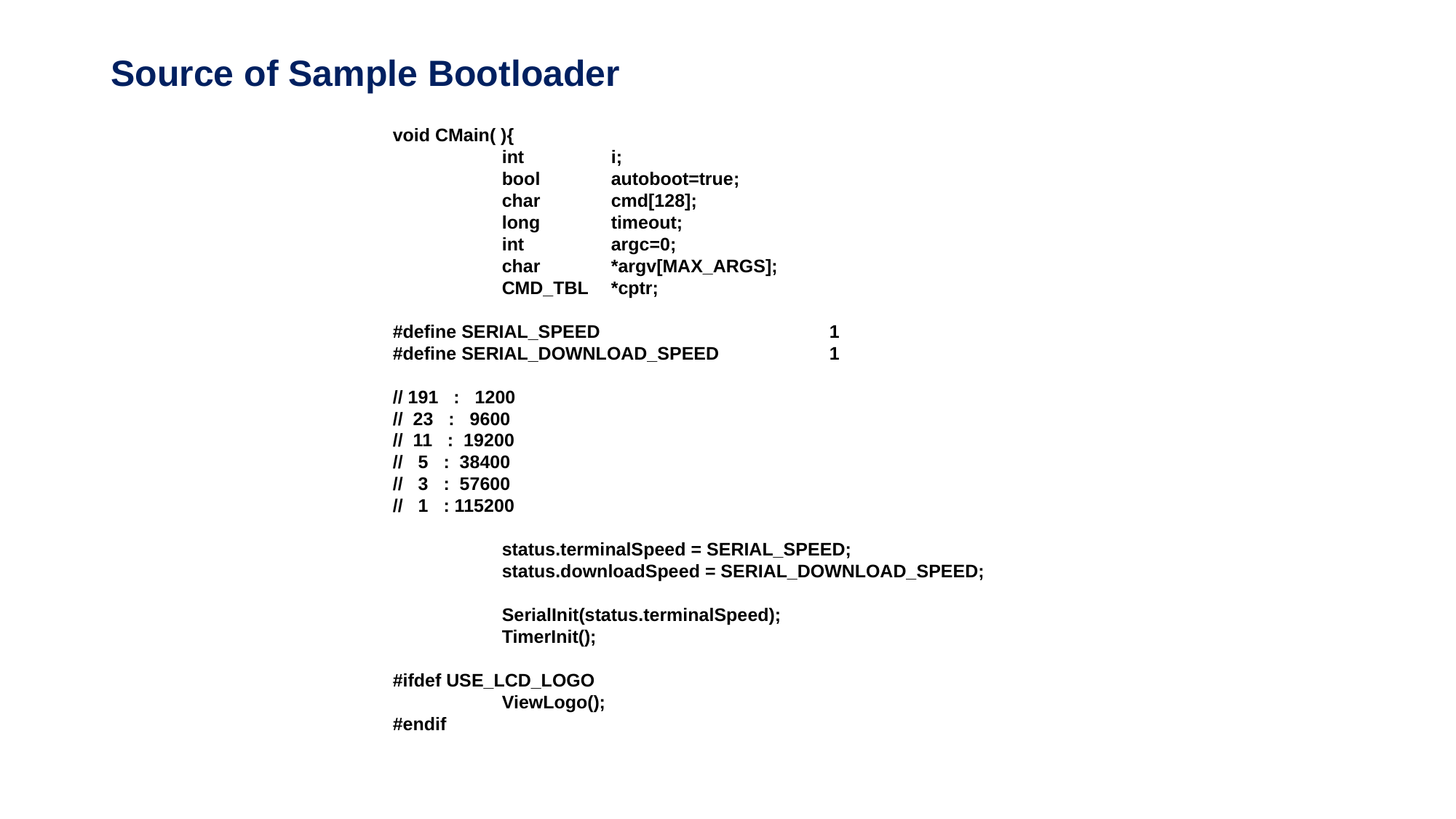

# Source of Sample Bootloader
void CMain( ){
	int	i;
	bool	autoboot=true;
	char	cmd[128];
	long	timeout;
	int	argc=0;
	char	*argv[MAX_ARGS];
	CMD_TBL	*cptr;

#define SERIAL_SPEED			1
#define SERIAL_DOWNLOAD_SPEED		1

// 191   :   1200
//  23   :   9600
//  11   :  19200
//   5   :  38400
//   3   :  57600
//   1   : 115200

	status.terminalSpeed = SERIAL_SPEED;
	status.downloadSpeed = SERIAL_DOWNLOAD_SPEED;

	SerialInit(status.terminalSpeed);
	TimerInit();

#ifdef USE_LCD_LOGO
	ViewLogo();
#endif